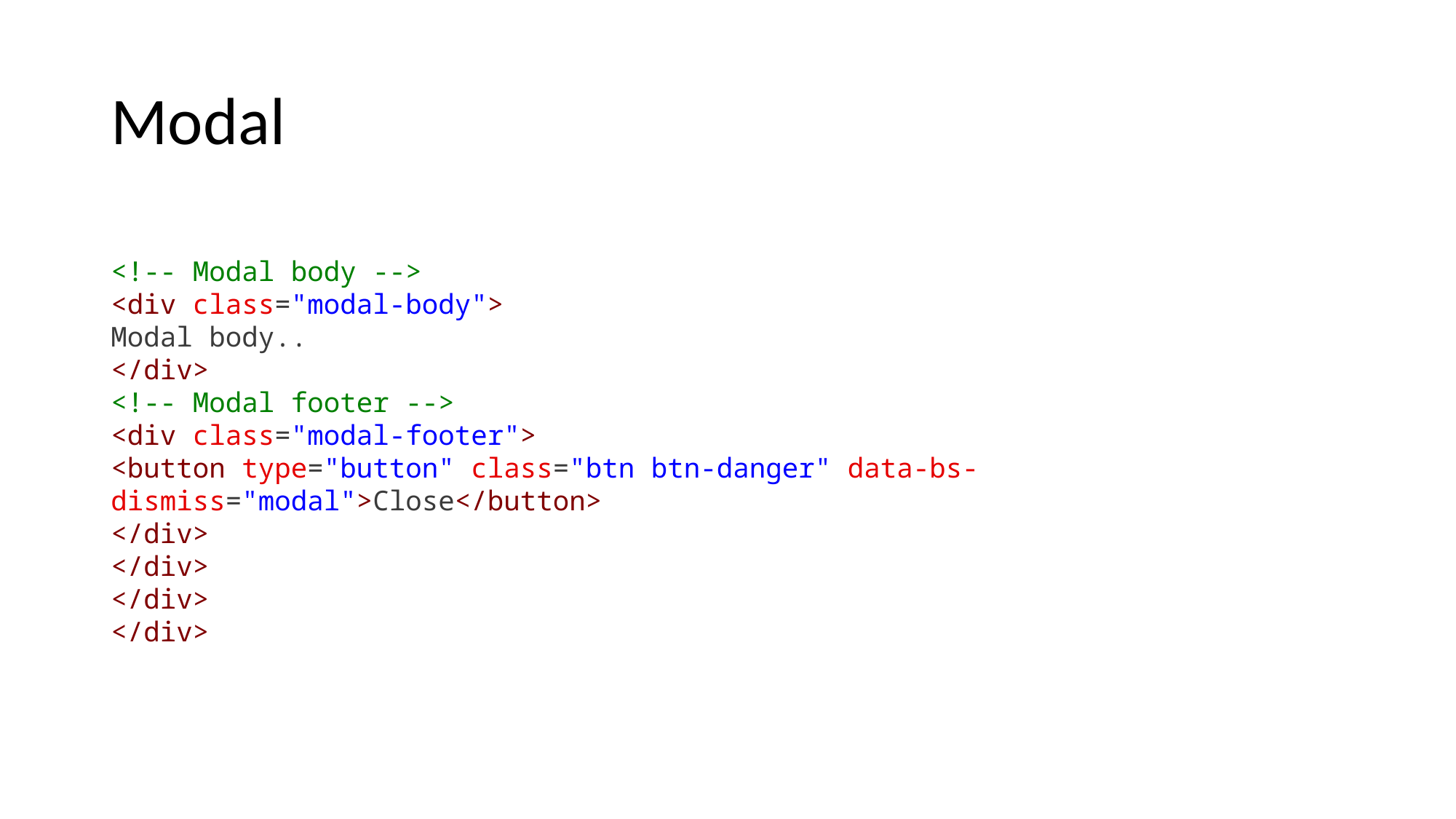

# Modal
<!-- Modal body -->
<div class="modal-body">
Modal body..
</div>
<!-- Modal footer -->
<div class="modal-footer">
<button type="button" class="btn btn-danger" data-bs-dismiss="modal">Close</button>
</div>
</div>
</div>
</div>